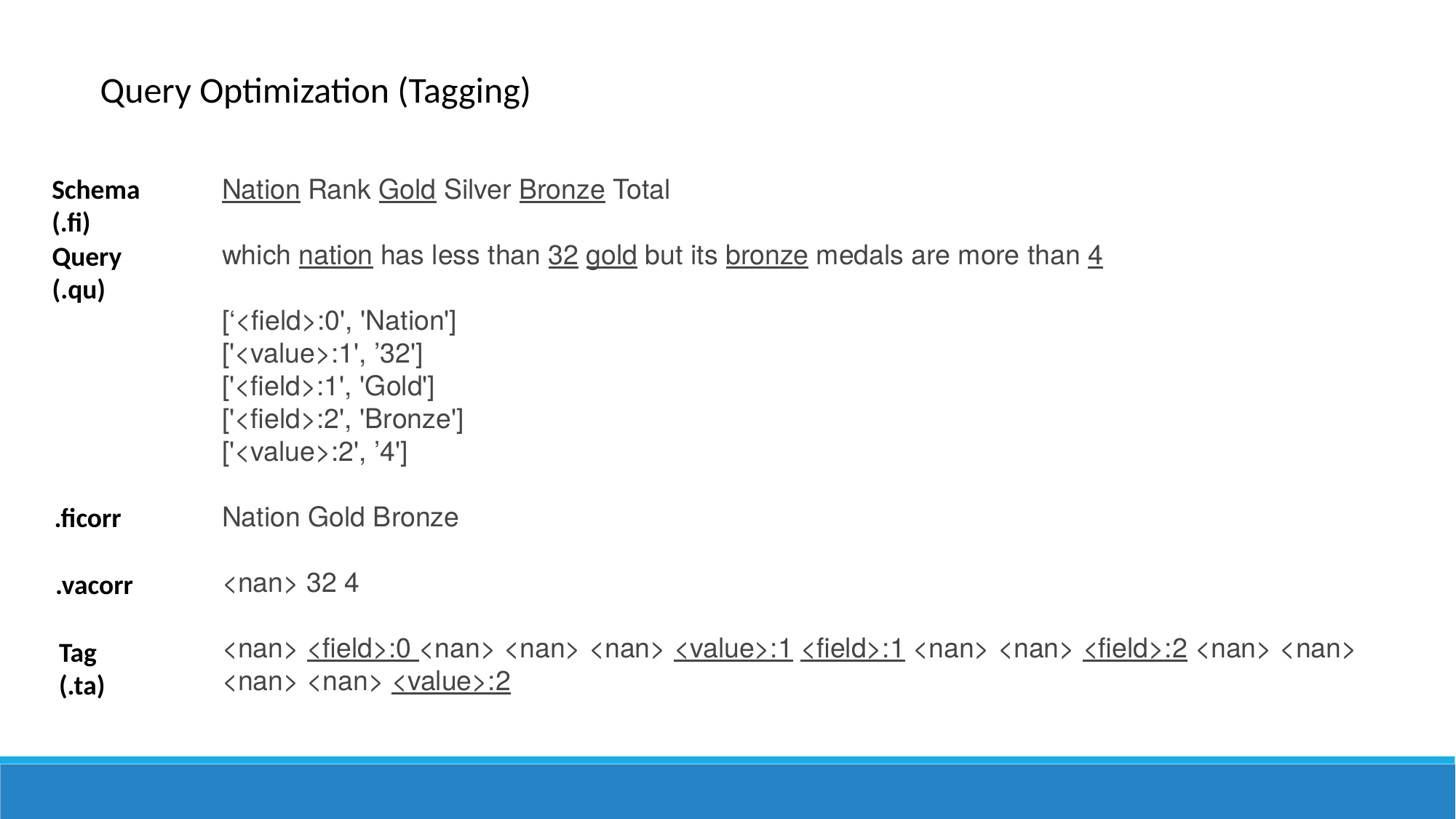

Query Optimization (Tagging)
Schema
(.fi)
Nation Rank Gold Silver Bronze Total
which nation has less than 32 gold but its bronze medals are more than 4

[‘<field>:0', 'Nation']
['<value>:1', ’32']
['<field>:1', 'Gold']
['<field>:2', 'Bronze']
['<value>:2', ’4']

Nation Gold Bronze

<nan> 32 4

<nan> <field>:0 <nan> <nan> <nan> <value>:1 <field>:1 <nan> <nan> <field>:2 <nan> <nan> <nan> <nan> <value>:2
Query
(.qu)
.ficorr
.vacorr
Tag
(.ta)